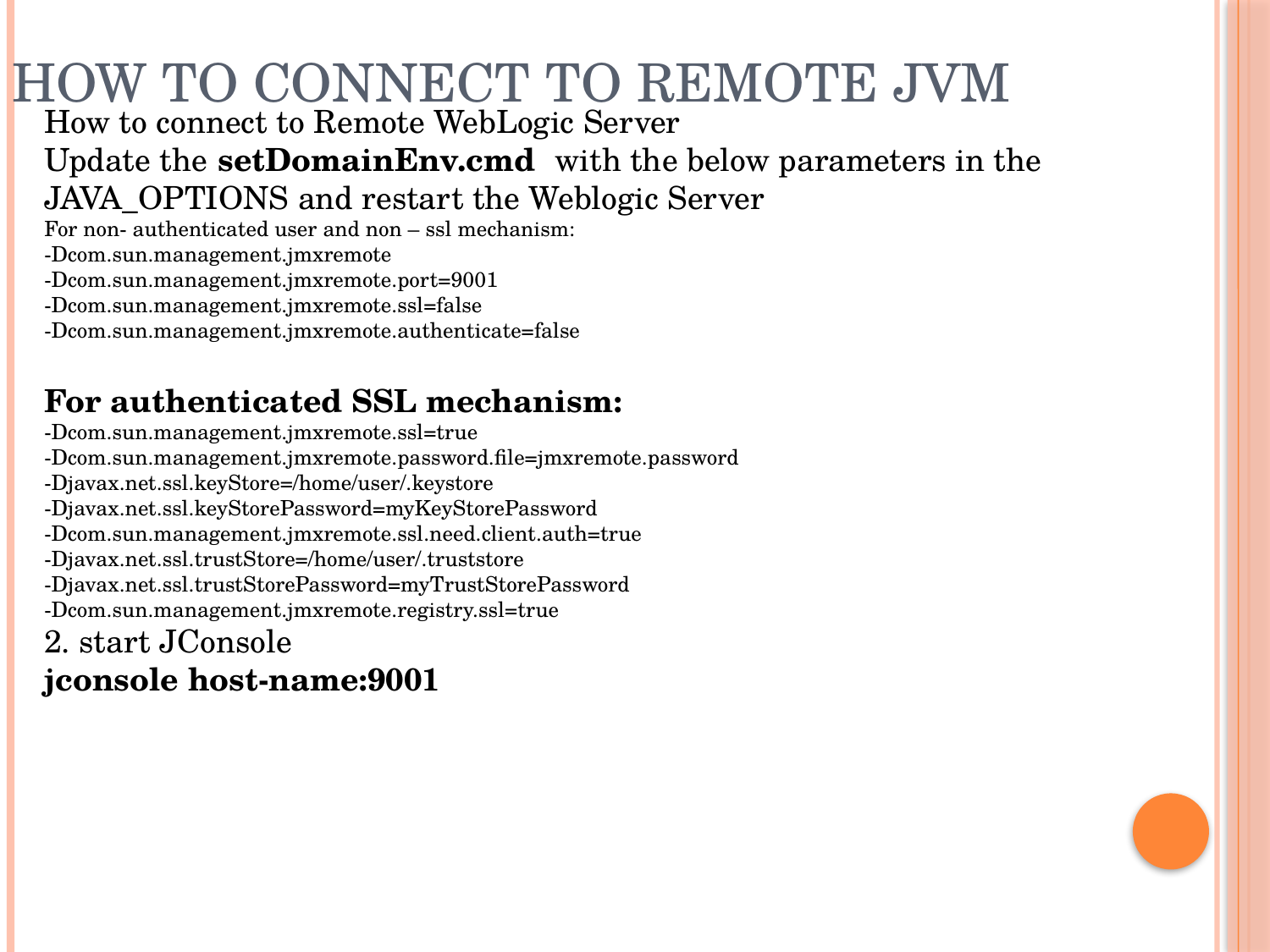

How to connect to remote jvm
How to connect to Remote WebLogic Server
Update the setDomainEnv.cmd  with the below parameters in the JAVA_OPTIONS and restart the Weblogic Server
For non- authenticated user and non – ssl mechanism:
-Dcom.sun.management.jmxremote
-Dcom.sun.management.jmxremote.port=9001
-Dcom.sun.management.jmxremote.ssl=false
-Dcom.sun.management.jmxremote.authenticate=false

For authenticated SSL mechanism:
-Dcom.sun.management.jmxremote.ssl=true
-Dcom.sun.management.jmxremote.password.file=jmxremote.password
-Djavax.net.ssl.keyStore=/home/user/.keystore
-Djavax.net.ssl.keyStorePassword=myKeyStorePassword
-Dcom.sun.management.jmxremote.ssl.need.client.auth=true
-Djavax.net.ssl.trustStore=/home/user/.truststore
-Djavax.net.ssl.trustStorePassword=myTrustStorePassword
-Dcom.sun.management.jmxremote.registry.ssl=true
2. start JConsole
jconsole host-name:9001